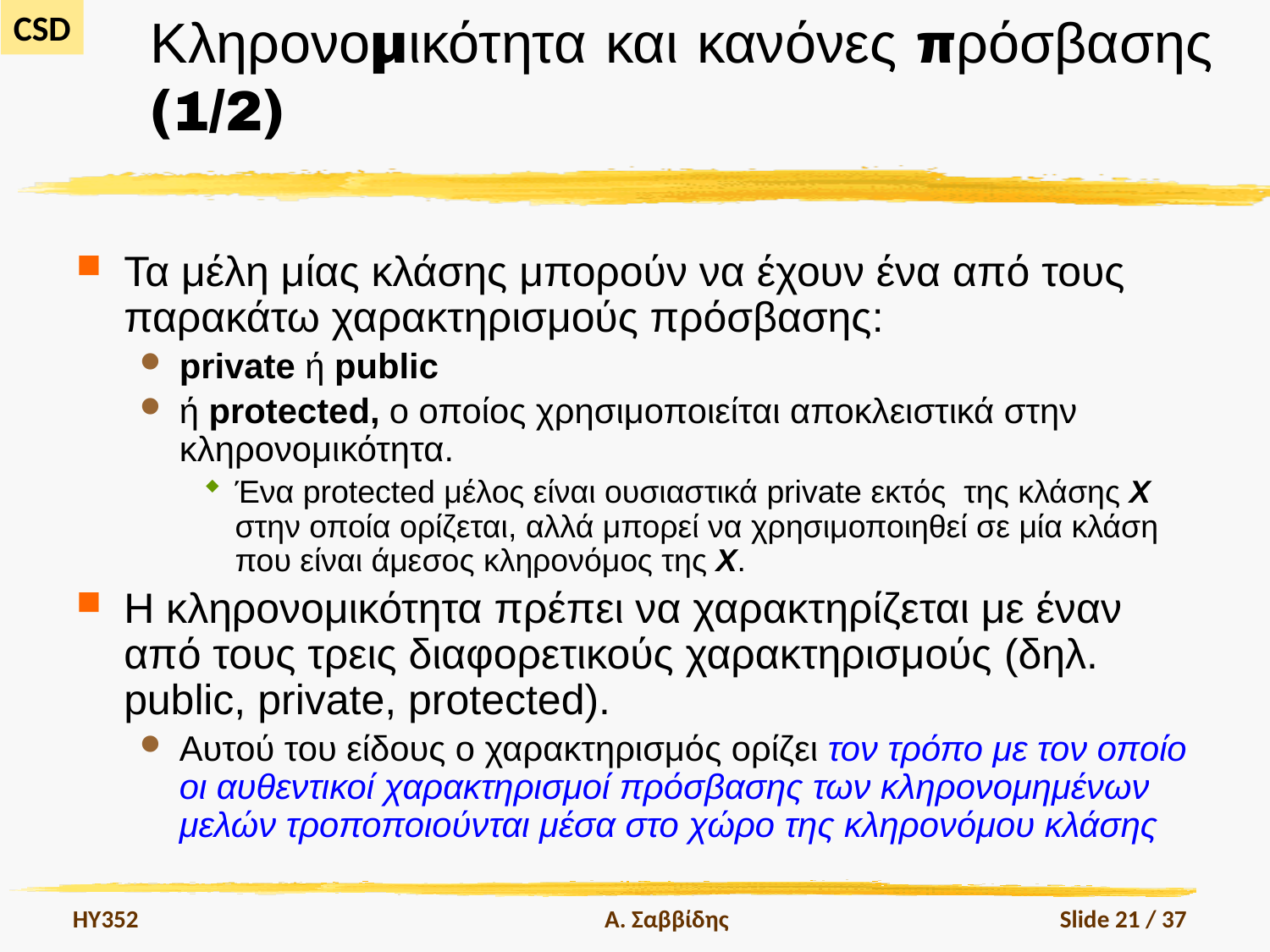

# Κληρονομικότητα και κανόνες πρόσβασης (1/2)
Τα μέλη μίας κλάσης μπορούν να έχουν ένα από τους παρακάτω χαρακτηρισμούς πρόσβασης:
private ή public
ή protected, ο οποίος χρησιμοποιείται αποκλειστικά στην κληρονομικότητα.
Ένα protected μέλος είναι ουσιαστικά private εκτός  της κλάσης Χ στην οποία ορίζεται, αλλά μπορεί να χρησιμοποιηθεί σε μία κλάση που είναι άμεσος κληρονόμος της Χ.
Η κληρονομικότητα πρέπει να χαρακτηρίζεται με έναν από τους τρεις διαφορετικούς χαρακτηρισμούς (δηλ. public, private, protected).
Αυτού του είδους ο χαρακτηρισμός ορίζει τον τρόπο με τον οποίο οι αυθεντικοί χαρακτηρισμοί πρόσβασης των κληρονομημένων μελών τροποποιούνται μέσα στο χώρο της κληρονόμου κλάσης
HY352
Α. Σαββίδης
Slide 21 / 37